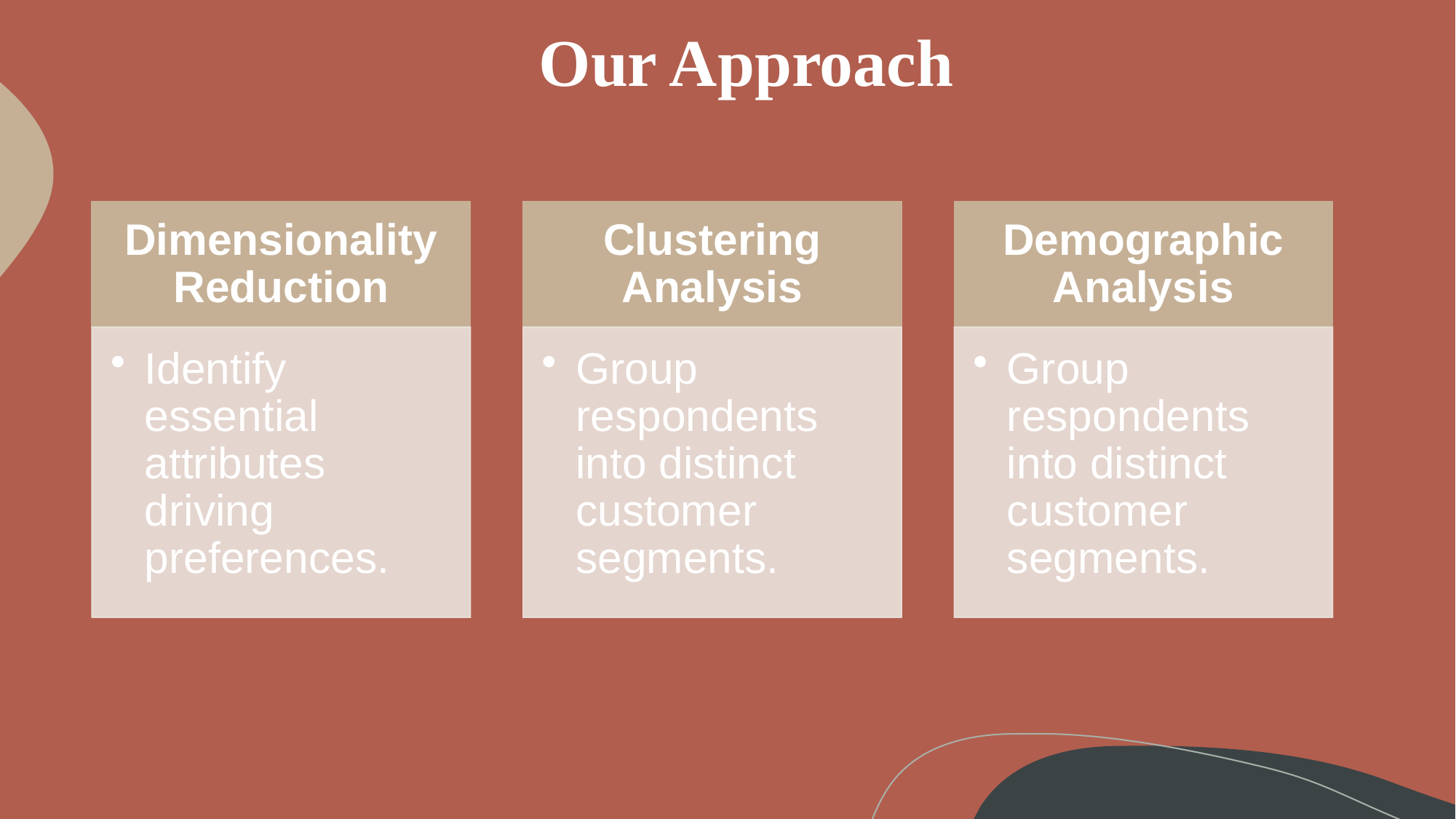

Our Approach
Dimensionality Reduction
Identify essential attributes driving preferences.
Clustering Analysis
Group respondents into distinct customer segments.
Demographic Analysis
Group respondents into distinct customer segments.